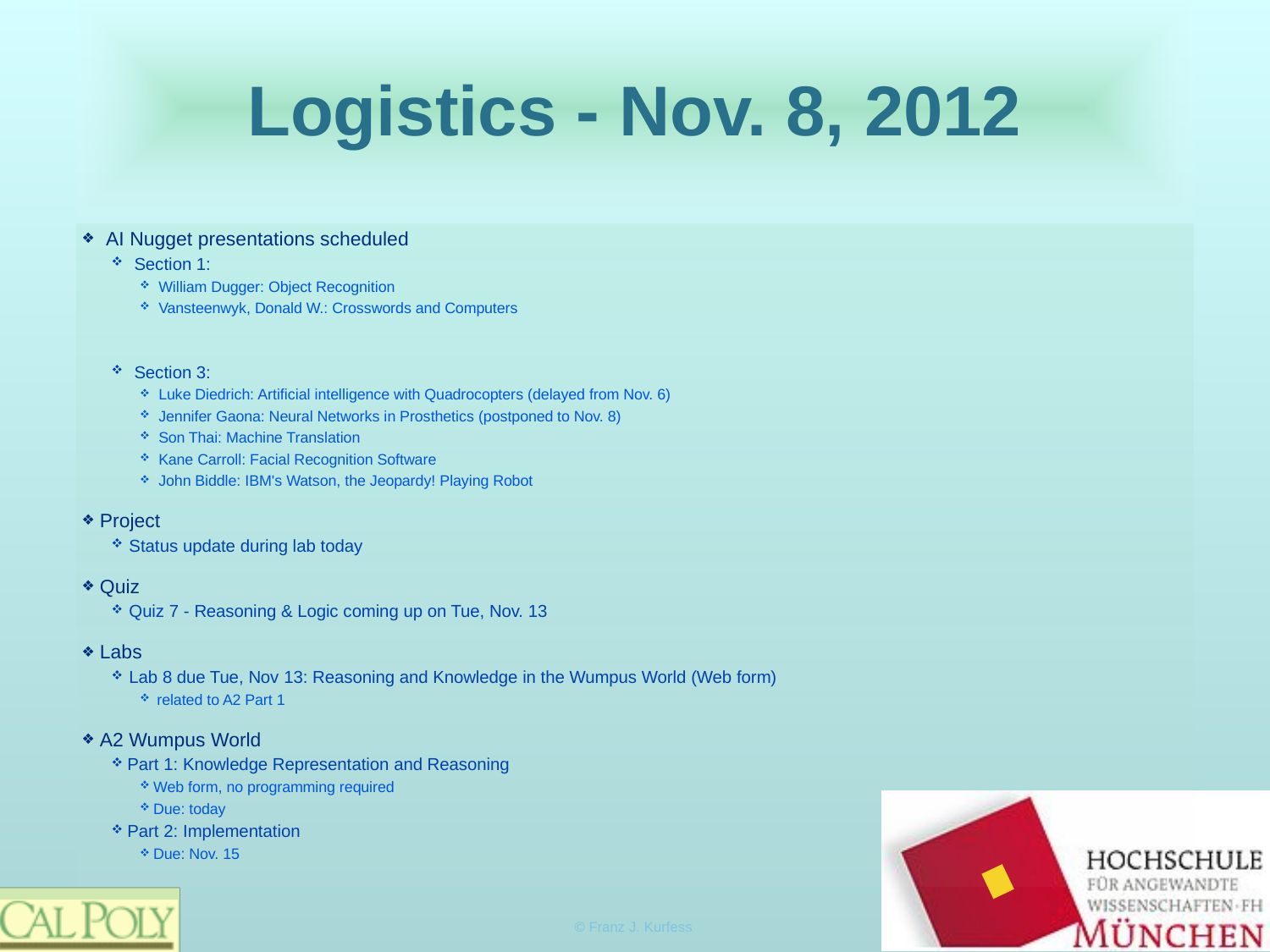

# Logistics - Nov. 8, 2012
AI Nugget presentations scheduled
Section 1:
William Dugger: Object Recognition
Vansteenwyk, Donald W.: Crosswords and Computers

Section 3:
Luke Diedrich: Artificial intelligence with Quadrocopters (delayed from Nov. 6)
Jennifer Gaona: Neural Networks in Prosthetics (postponed to Nov. 8)
Son Thai: Machine Translation
Kane Carroll: Facial Recognition Software
John Biddle: IBM's Watson, the Jeopardy! Playing Robot
Project
Status update during lab today
Quiz
Quiz 7 - Reasoning & Logic coming up on Tue, Nov. 13
Labs
Lab 8 due Tue, Nov 13: Reasoning and Knowledge in the Wumpus World (Web form)
related to A2 Part 1
A2 Wumpus World
Part 1: Knowledge Representation and Reasoning
Web form, no programming required
Due: today
Part 2: Implementation
Due: Nov. 15
6